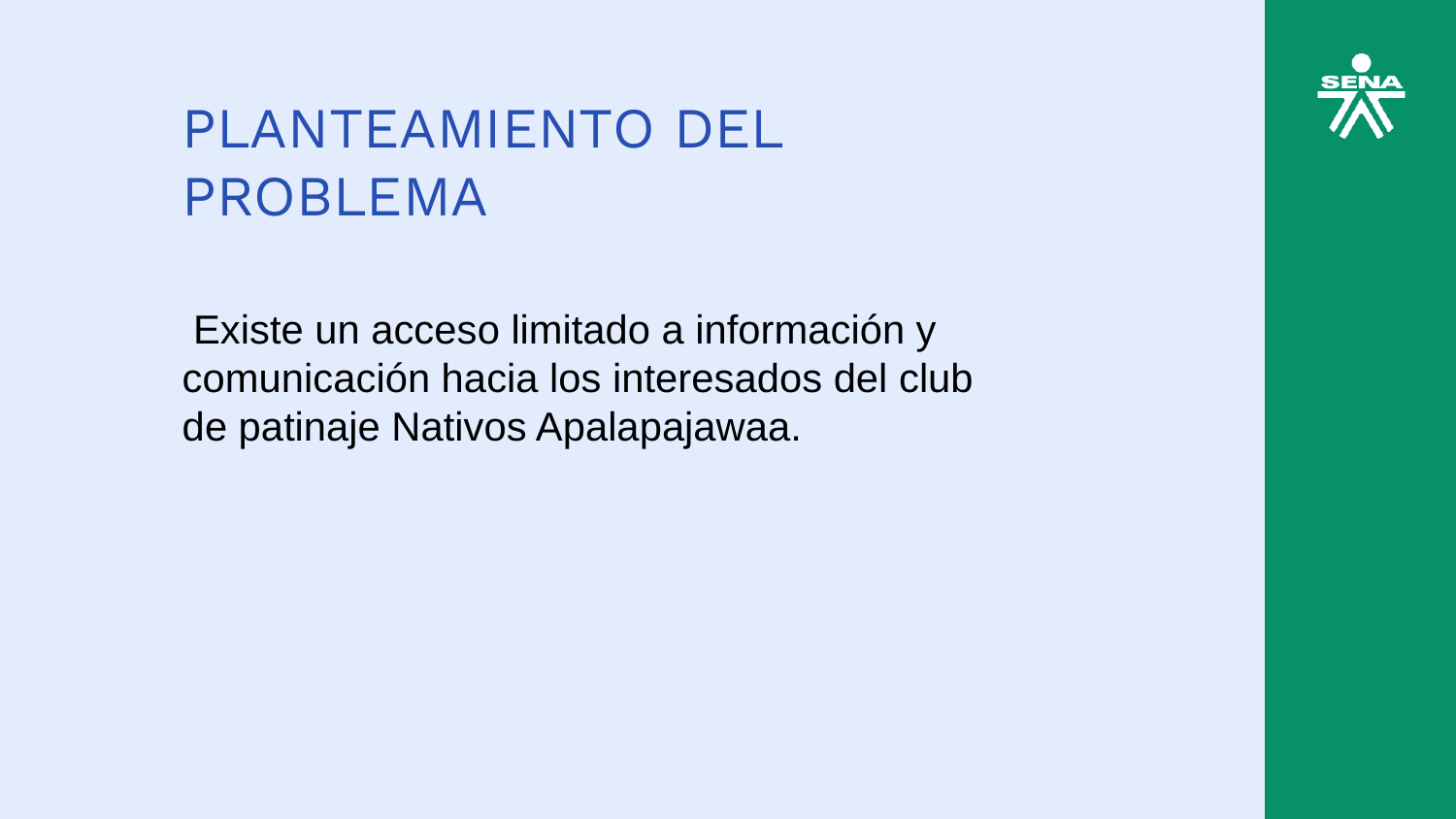

PLANTEAMIENTO DEL PROBLEMA
 Existe un acceso limitado a información y comunicación hacia los interesados del club de patinaje Nativos Apalapajawaa.